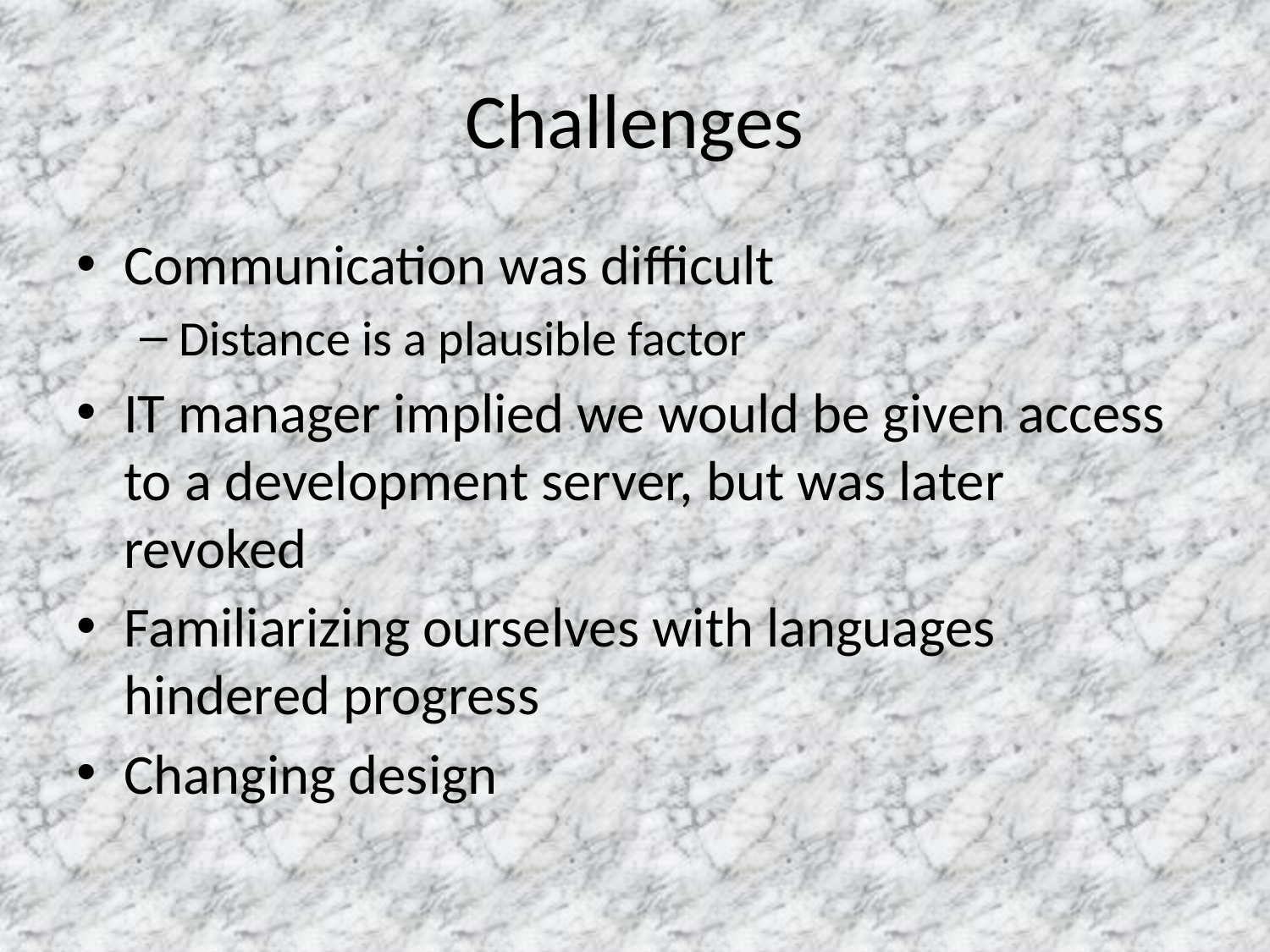

# Challenges
Communication was difficult
Distance is a plausible factor
IT manager implied we would be given access to a development server, but was later revoked
Familiarizing ourselves with languages hindered progress
Changing design